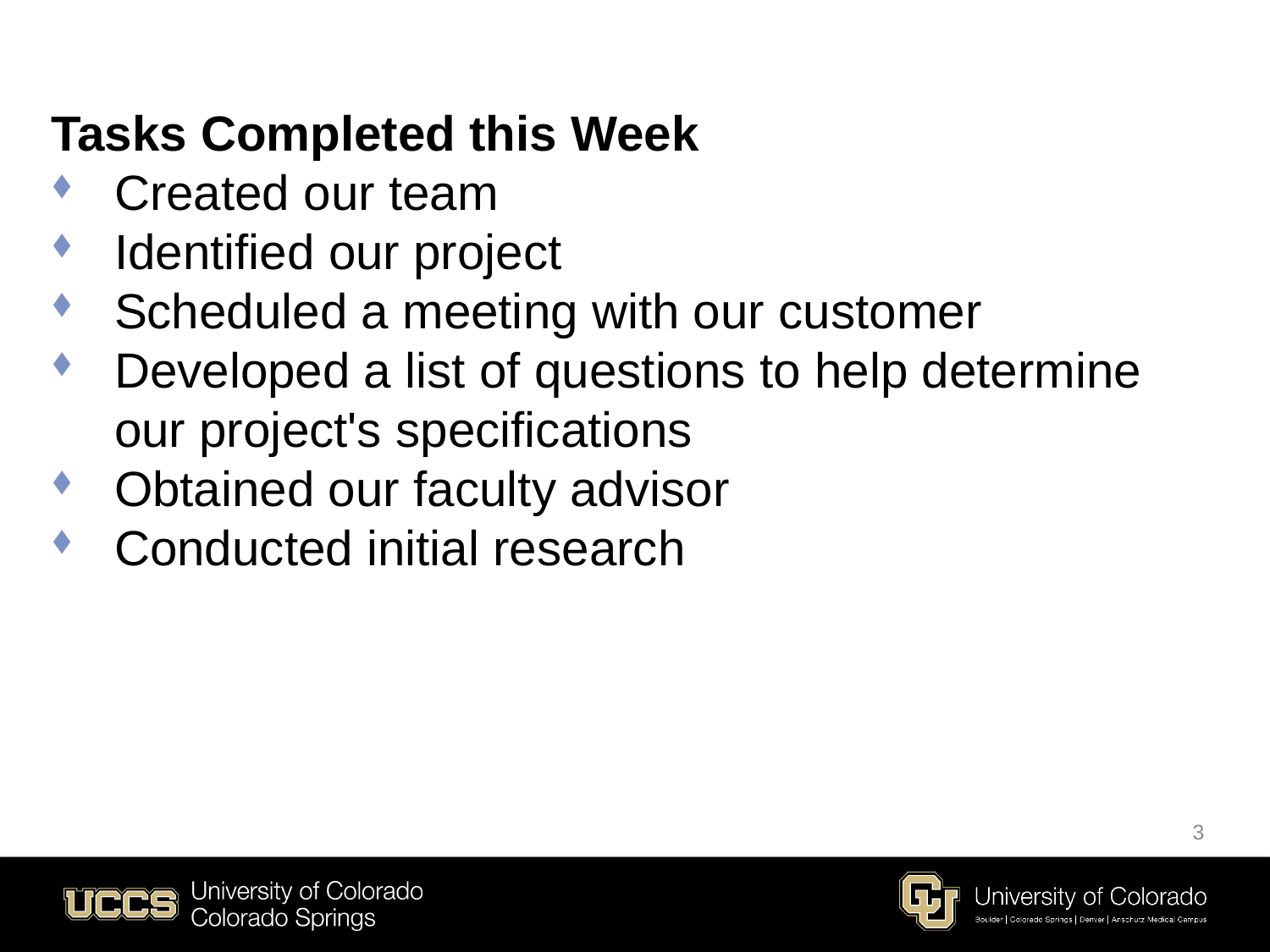

Tasks Completed this Week
Created our team
Identified our project
Scheduled a meeting with our customer
Developed a list of questions to help determine our project's specifications
Obtained our faculty advisor
Conducted initial research

3